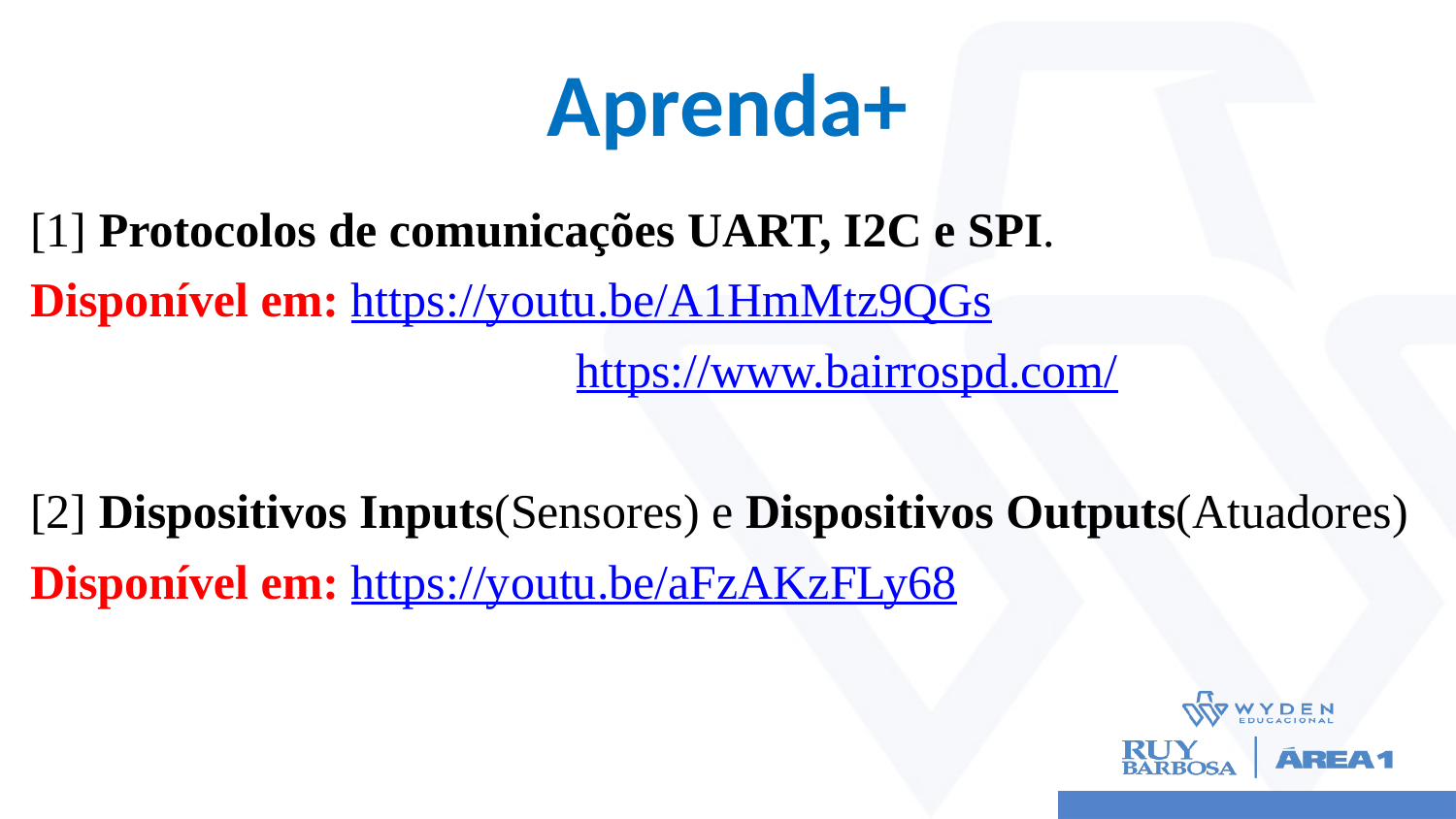

# Aprenda+
[1] Protocolos de comunicações UART, I2C e SPI.
Disponível em: https://youtu.be/A1HmMtz9QGs
			         https://www.bairrospd.com/

[2] Dispositivos Inputs(Sensores) e Dispositivos Outputs(Atuadores)
Disponível em: https://youtu.be/aFzAKzFLy68